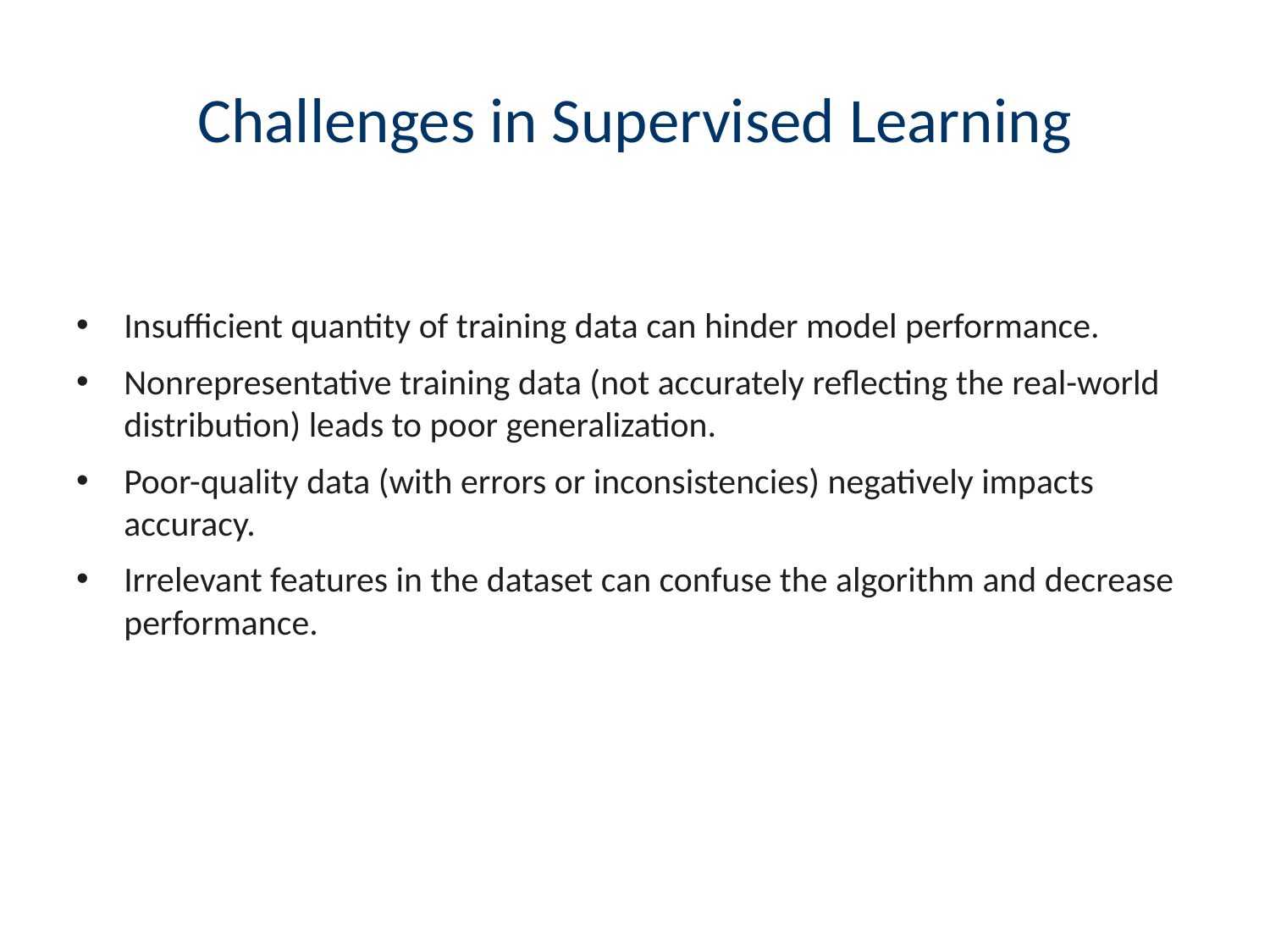

# Challenges in Supervised Learning

Insufficient quantity of training data can hinder model performance.
Nonrepresentative training data (not accurately reflecting the real-world distribution) leads to poor generalization.
Poor-quality data (with errors or inconsistencies) negatively impacts accuracy.
Irrelevant features in the dataset can confuse the algorithm and decrease performance.